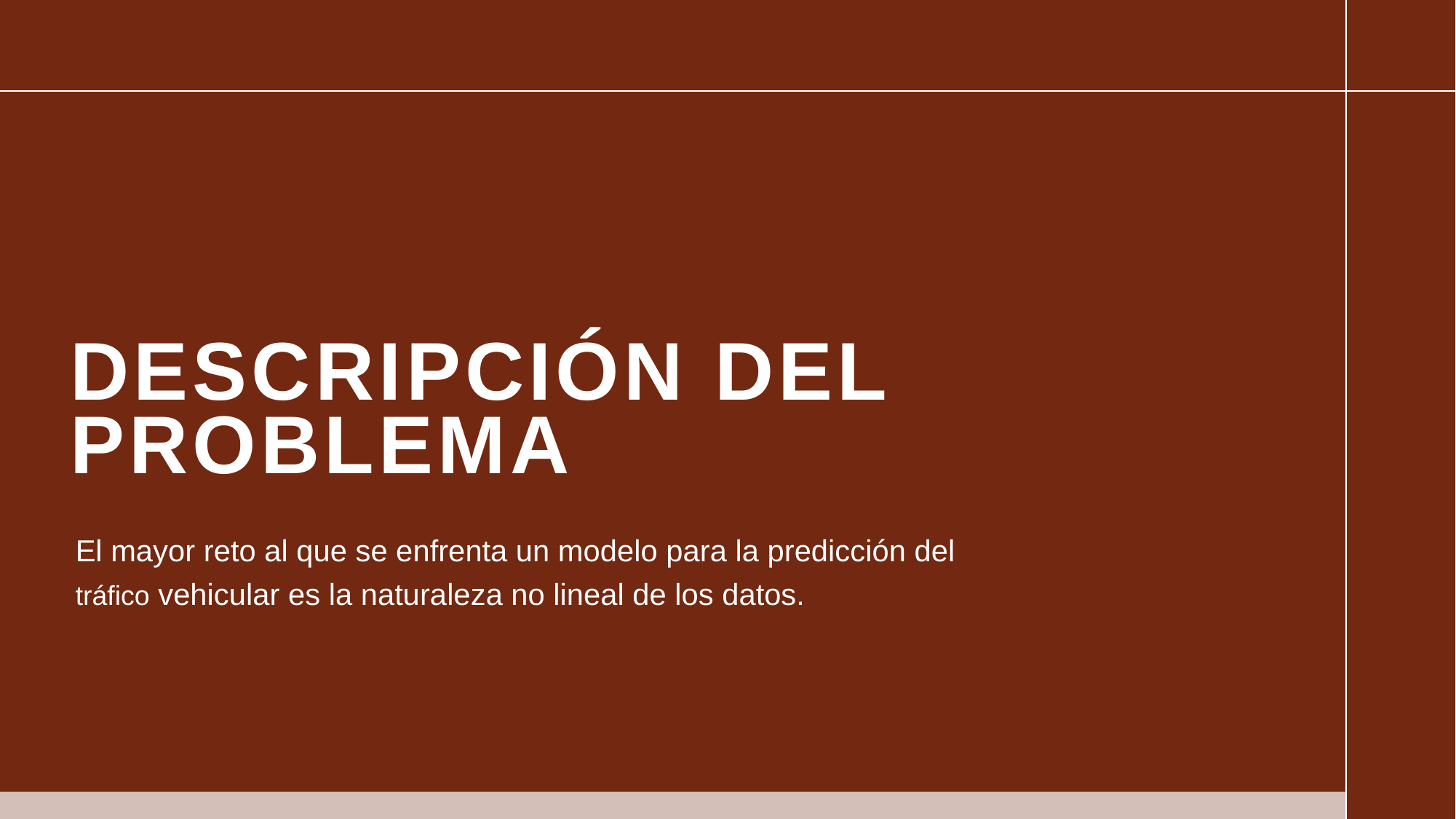

# Descripción del problema
El mayor reto al que se enfrenta un modelo para la predicción del tráfico vehicular es la naturaleza no lineal de los datos.